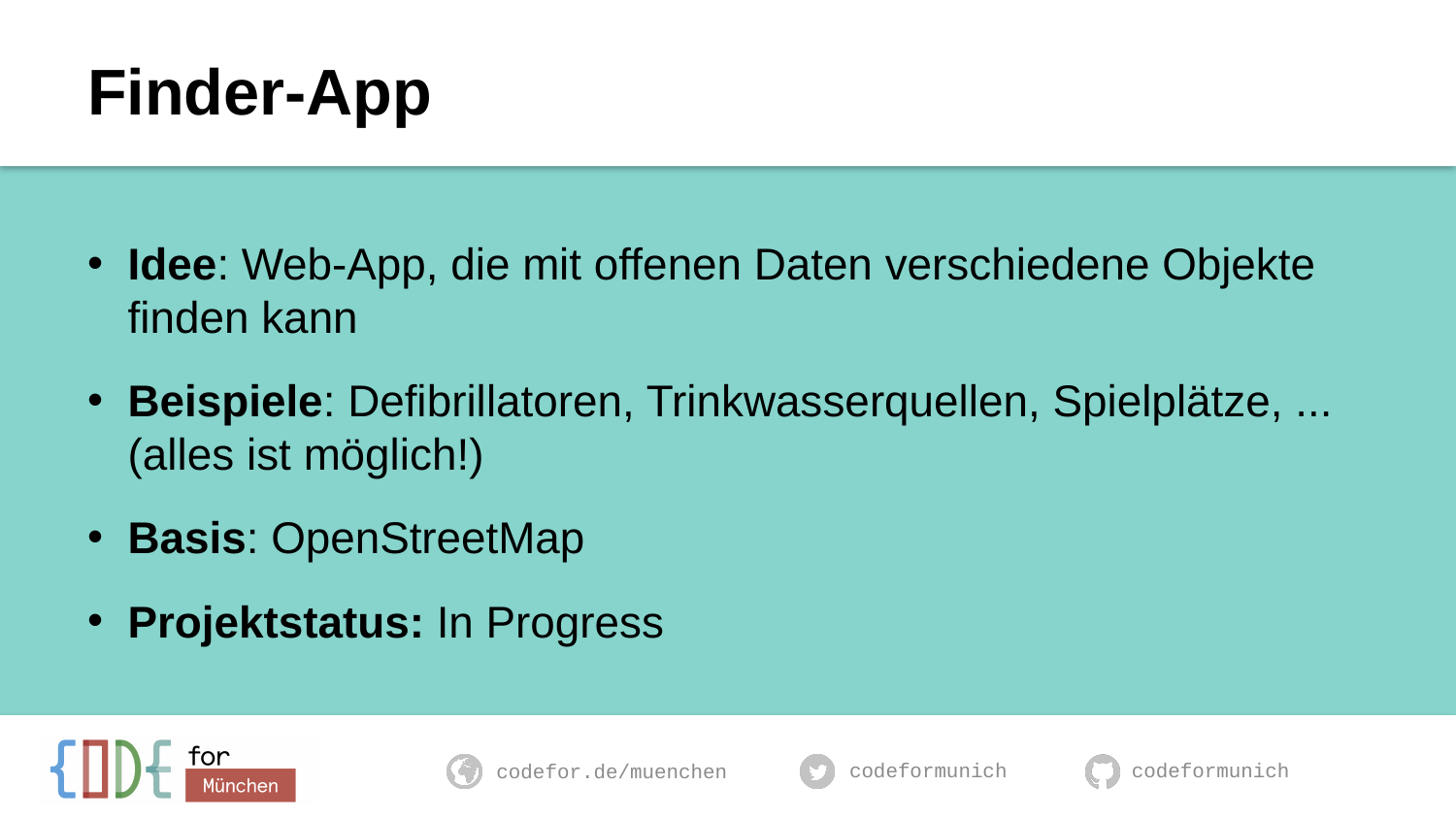

# Finder-App
Idee: Web-App, die mit offenen Daten verschiedene Objekte finden kann
Beispiele: Defibrillatoren, Trinkwasserquellen, Spielplätze, ... (alles ist möglich!)
Basis: OpenStreetMap
Projektstatus: In Progress